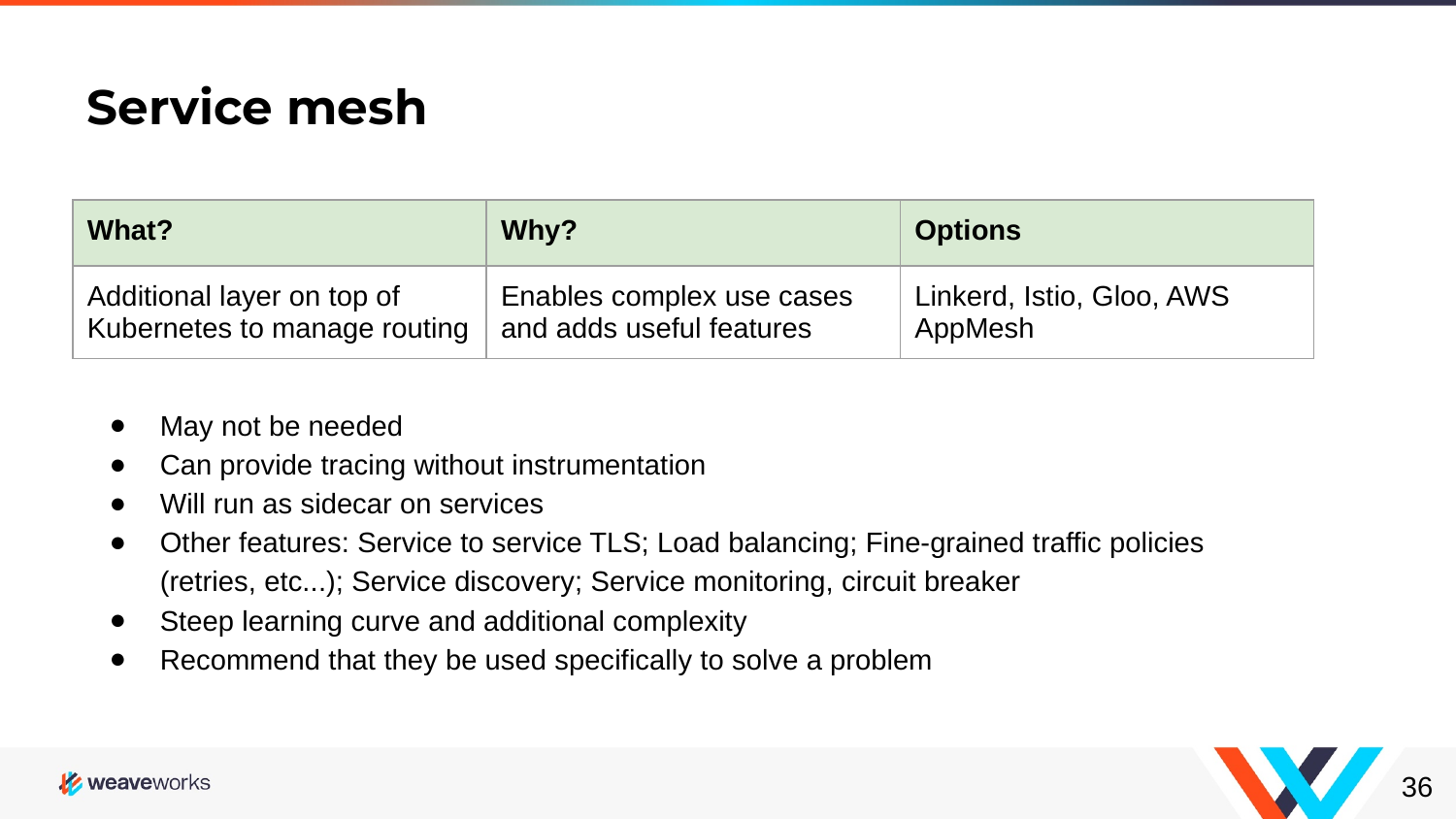

# Service mesh

| What? | Why? | Options |
| --- | --- | --- |
| Additional layer on top of Kubernetes to manage routing | Enables complex use cases and adds useful features | Linkerd, Istio, Gloo, AWS AppMesh |
May not be needed
Can provide tracing without instrumentation
Will run as sidecar on services
Other features: Service to service TLS; Load balancing; Fine-grained traffic policies (retries, etc...); Service discovery; Service monitoring, circuit breaker
Steep learning curve and additional complexity
Recommend that they be used specifically to solve a problem

36